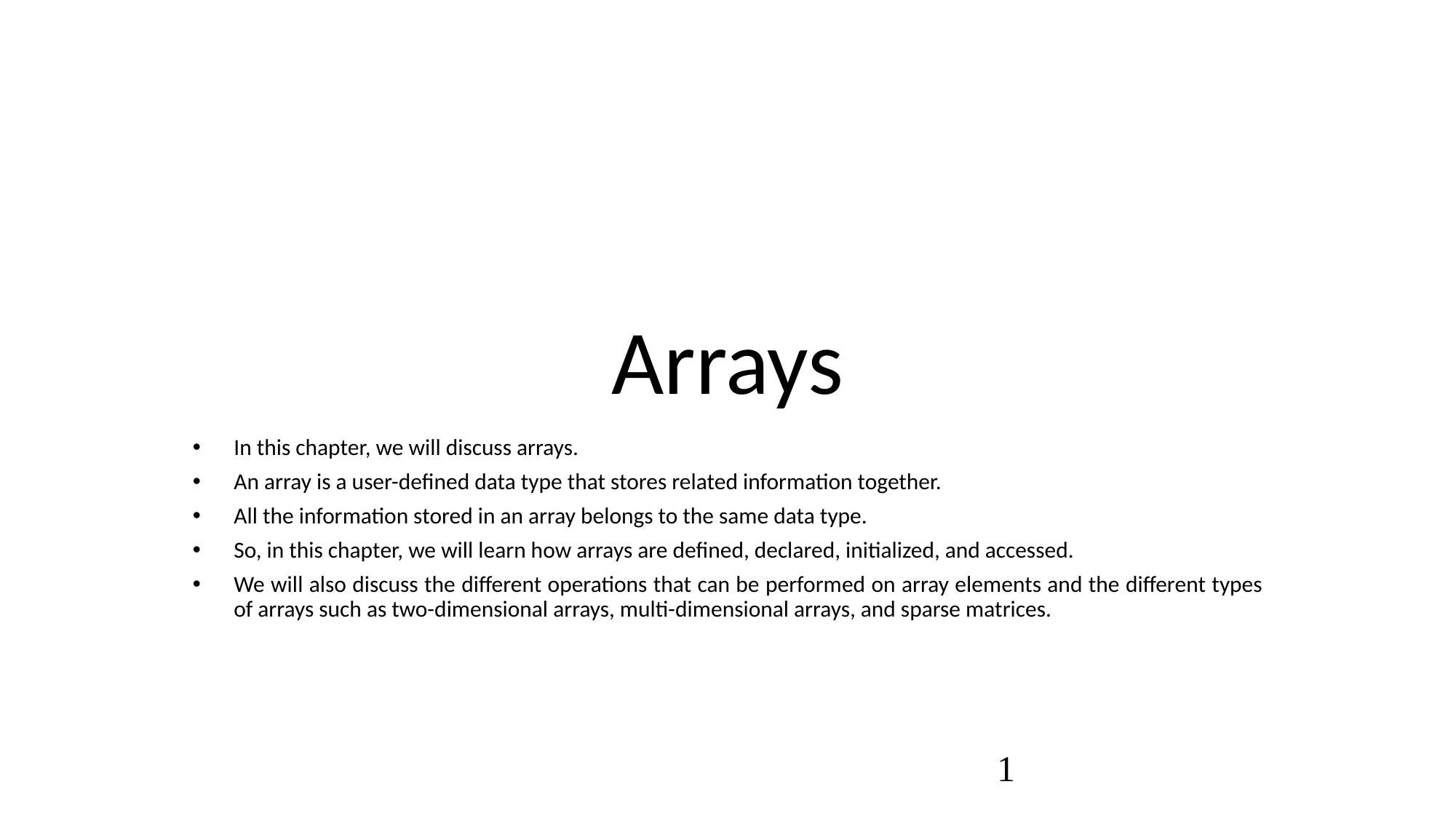

Arrays
In this chapter, we will discuss arrays.
An array is a user-defined data type that stores related information together.
All the information stored in an array belongs to the same data type.
So, in this chapter, we will learn how arrays are defined, declared, initialized, and accessed.
We will also discuss the different operations that can be performed on array elements and the different types of arrays such as two-dimensional arrays, multi-dimensional arrays, and sparse matrices.
1